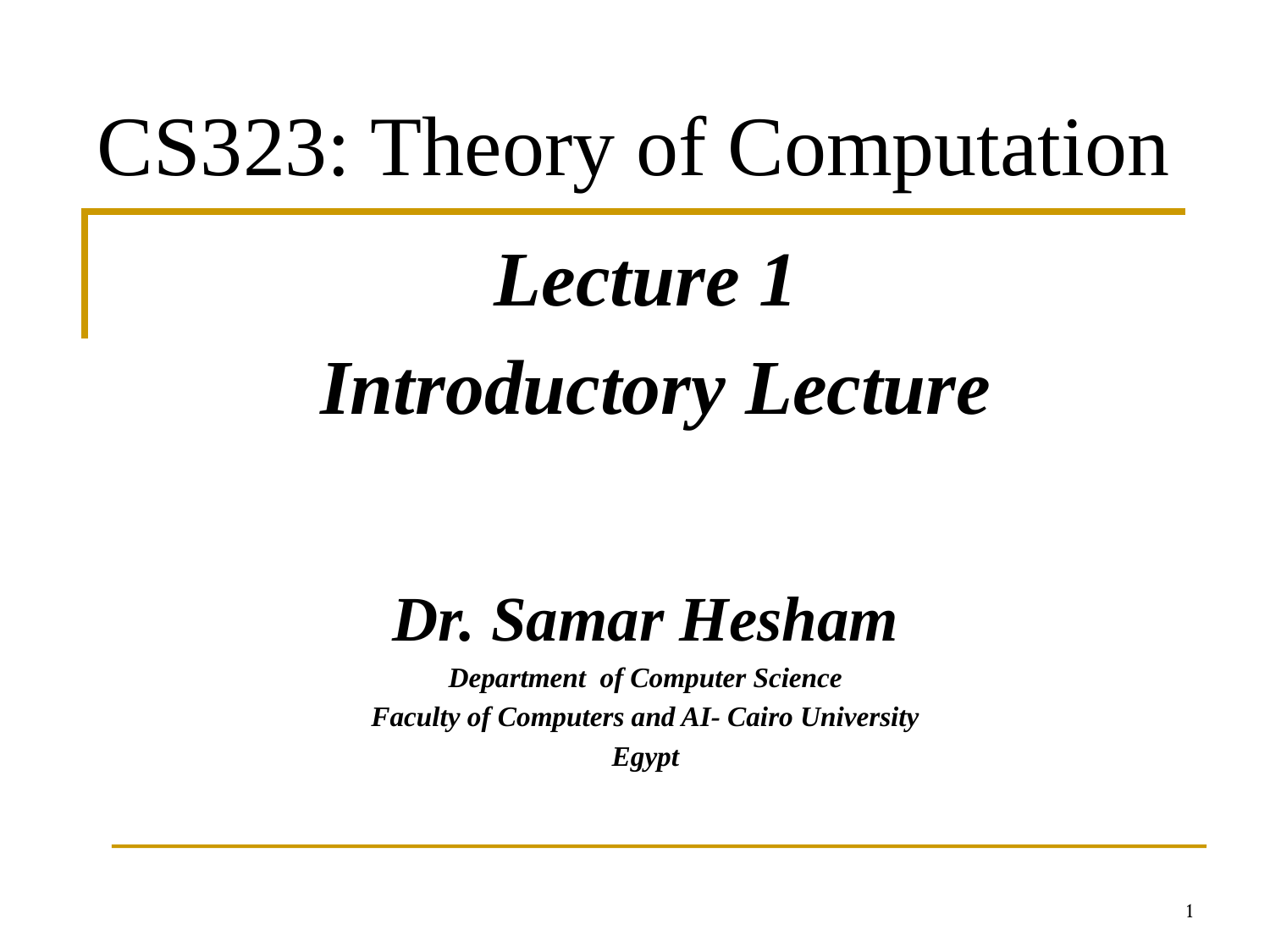

CS323: Theory of Computation
Lecture 1
Introductory Lecture
Dr. Samar Hesham
Department  of Computer Science
Faculty of Computers and AI- Cairo University
Egypt
1